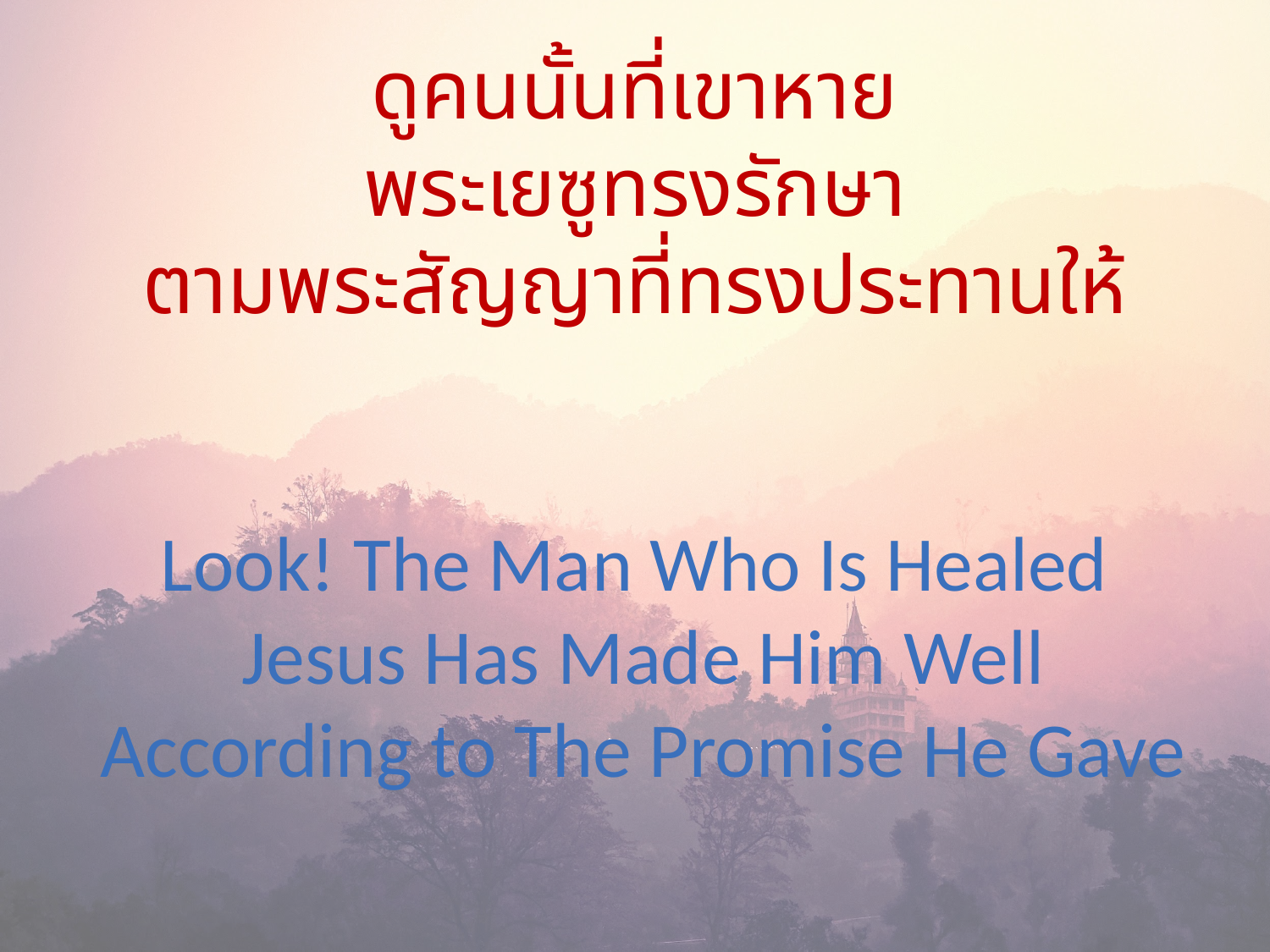

ดูคนนั้นที่เขาหาย
พระเยซูทรงรักษา
ตามพระสัญญาที่ทรงประทานให้
Look! The Man Who Is Healed
 Jesus Has Made Him Well
 According to The Promise He Gave